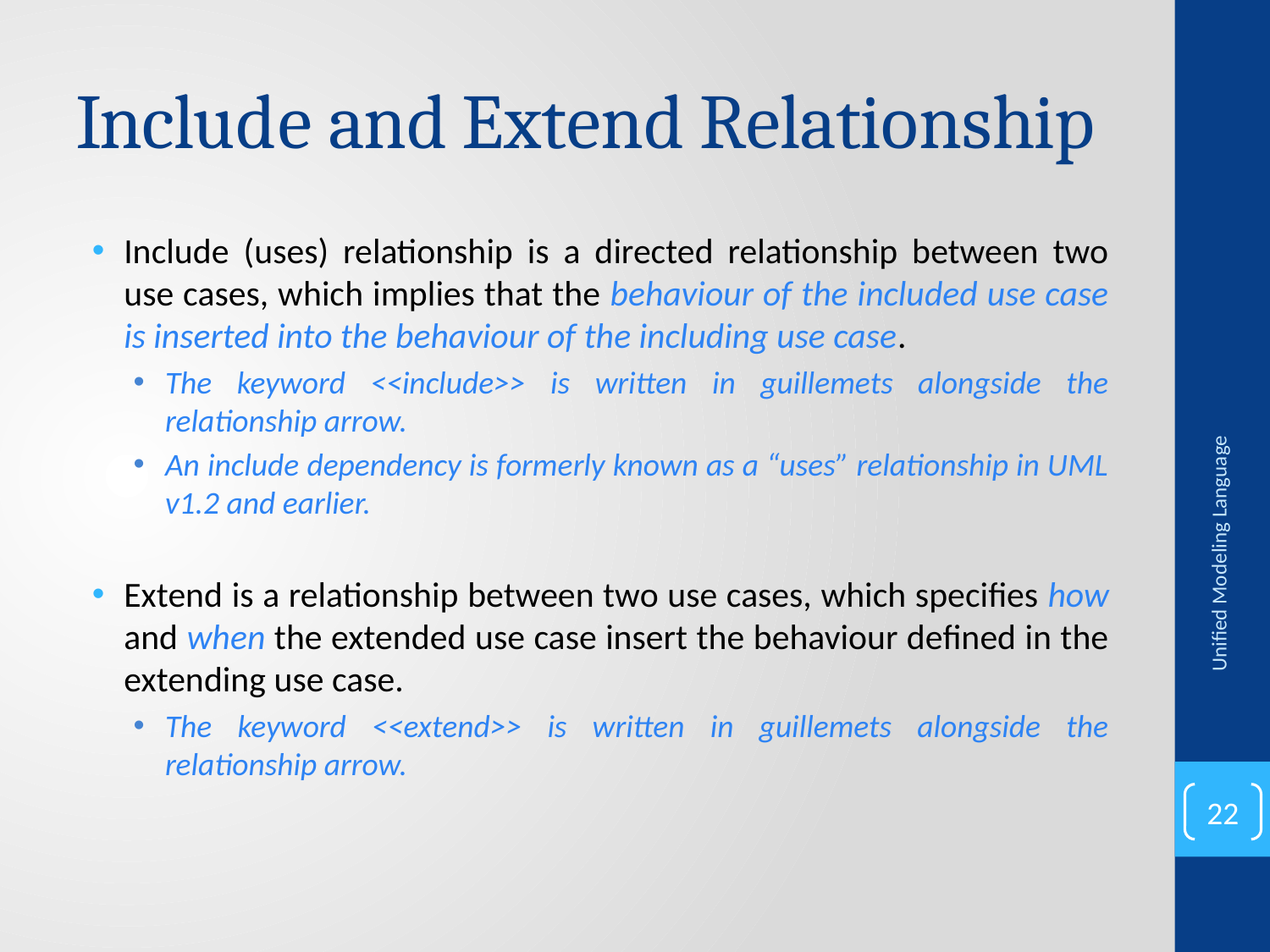

# Include and Extend Relationship
Include (uses) relationship is a directed relationship between two use cases, which implies that the behaviour of the included use case is inserted into the behaviour of the including use case.
The keyword <<include>> is written in guillemets alongside the relationship arrow.
An include dependency is formerly known as a “uses” relationship in UML v1.2 and earlier.

Extend is a relationship between two use cases, which specifies how and when the extended use case insert the behaviour defined in the extending use case.
The keyword <<extend>> is written in guillemets alongside the relationship arrow.
Unified Modeling Language
22